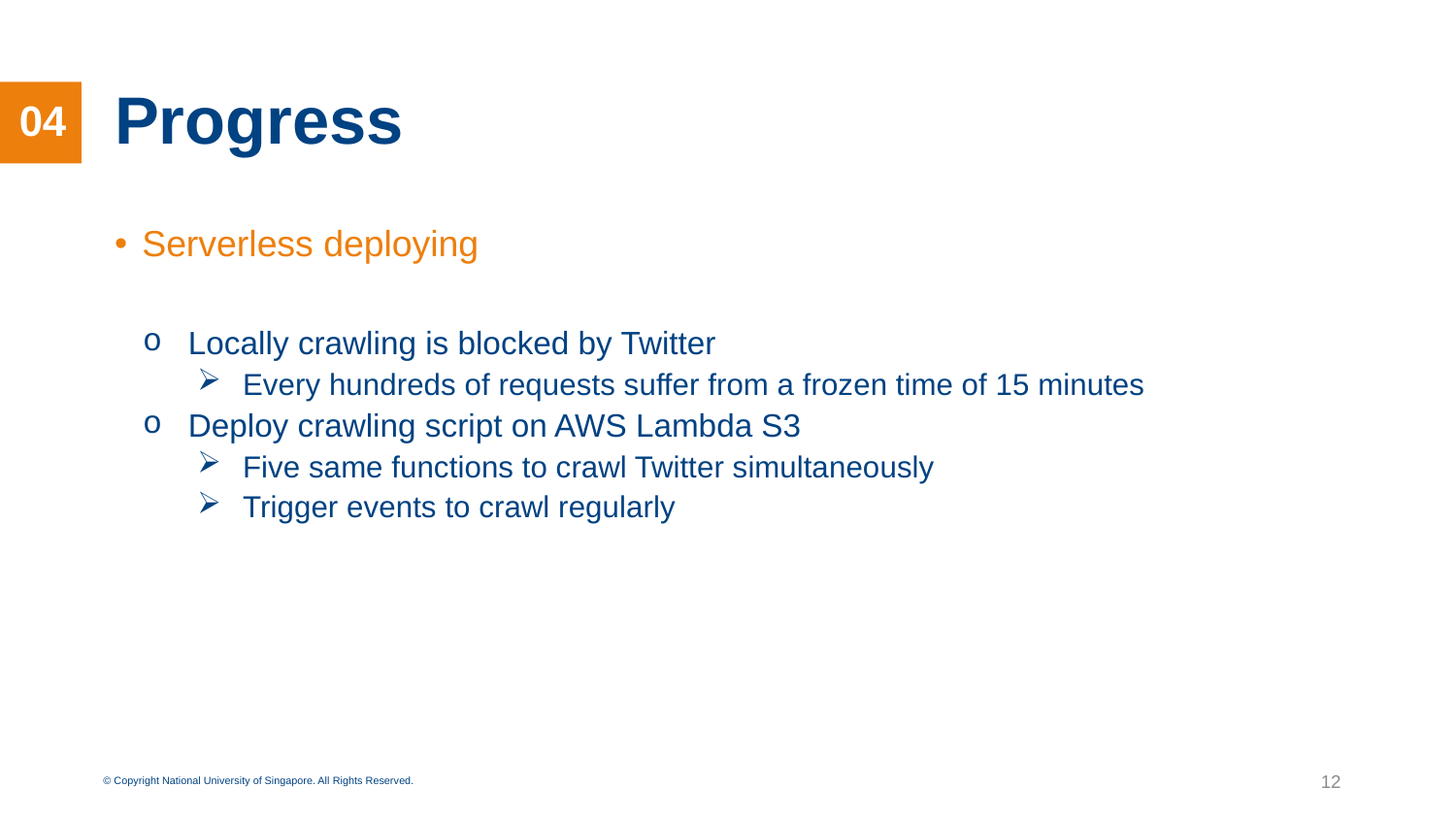

# Progress
04
Serverless deploying

Locally crawling is blocked by Twitter
Every hundreds of requests suffer from a frozen time of 15 minutes
Deploy crawling script on AWS Lambda S3
Five same functions to crawl Twitter simultaneously
Trigger events to crawl regularly
12